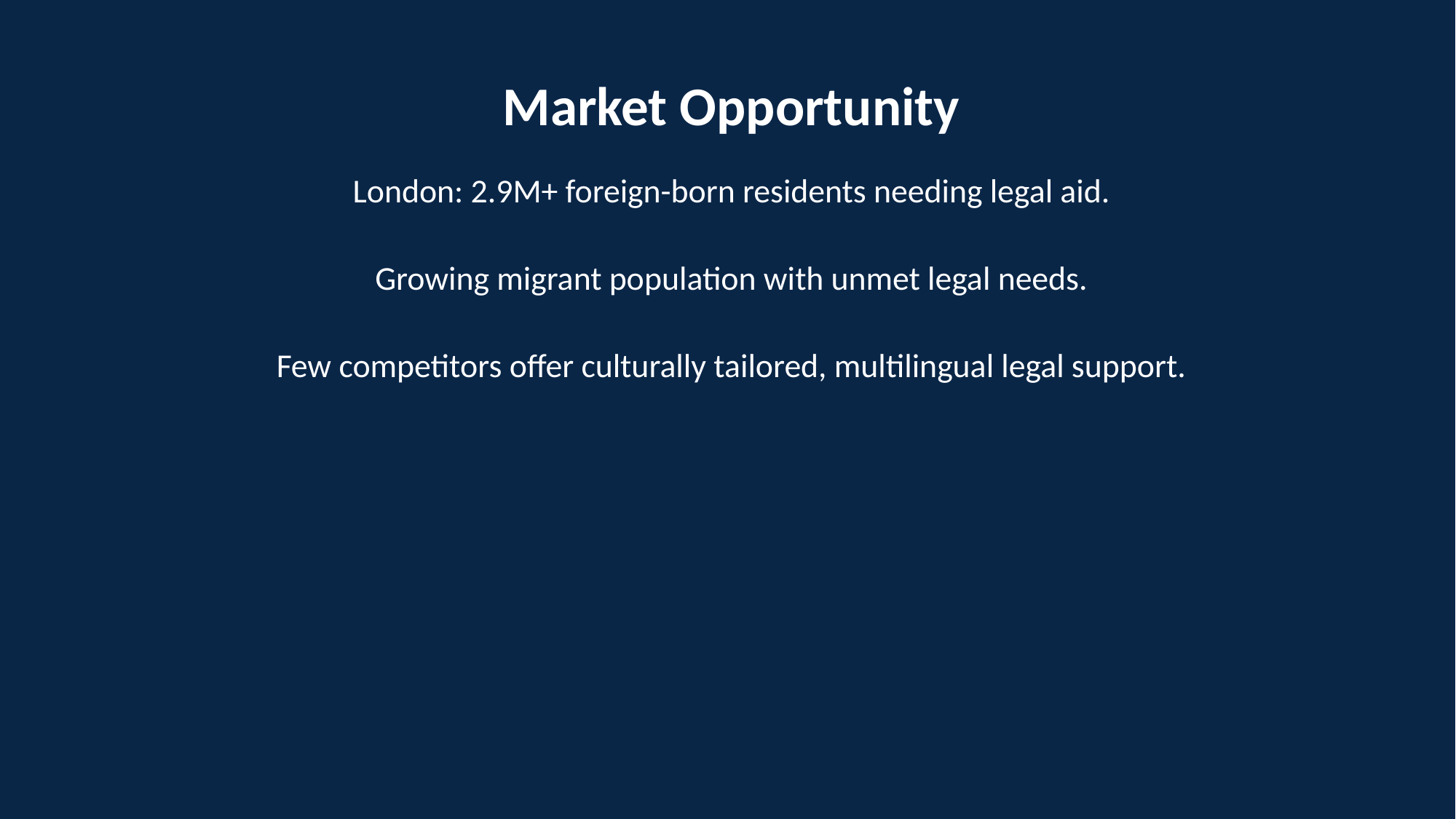

Market Opportunity
London: 2.9M+ foreign-born residents needing legal aid.
Growing migrant population with unmet legal needs.
Few competitors offer culturally tailored, multilingual legal support.